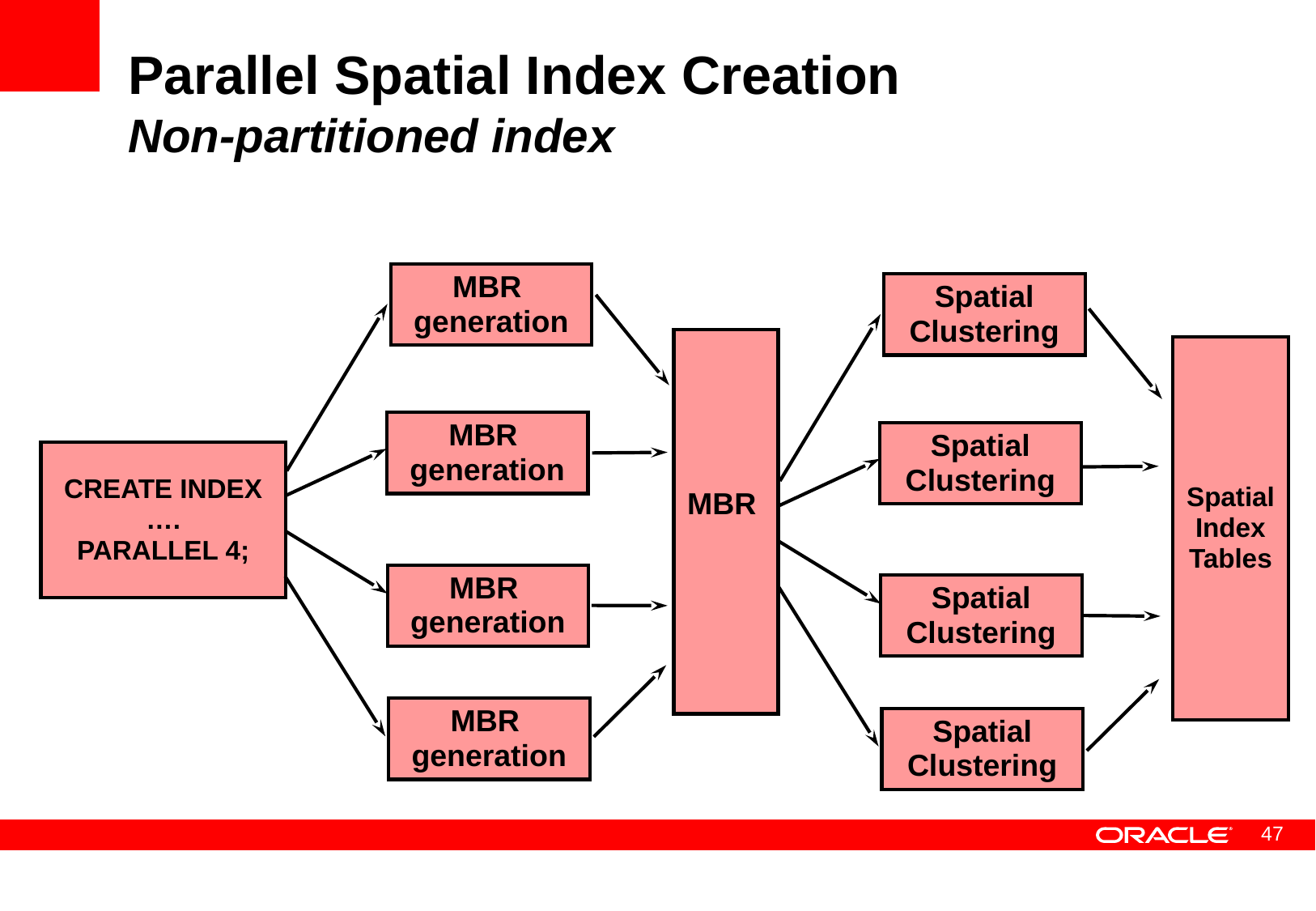

# Parallel Spatial Index Creation Non-partitioned index
MBR
generation

MBR
generation

MBR
generation

MBR
generation
Spatial
Clustering

Spatial
Clustering

Spatial
Clustering

Spatial
Clustering

MBR

Spatial
Index
Tables

CREATE INDEX
….
PARALLEL 4;